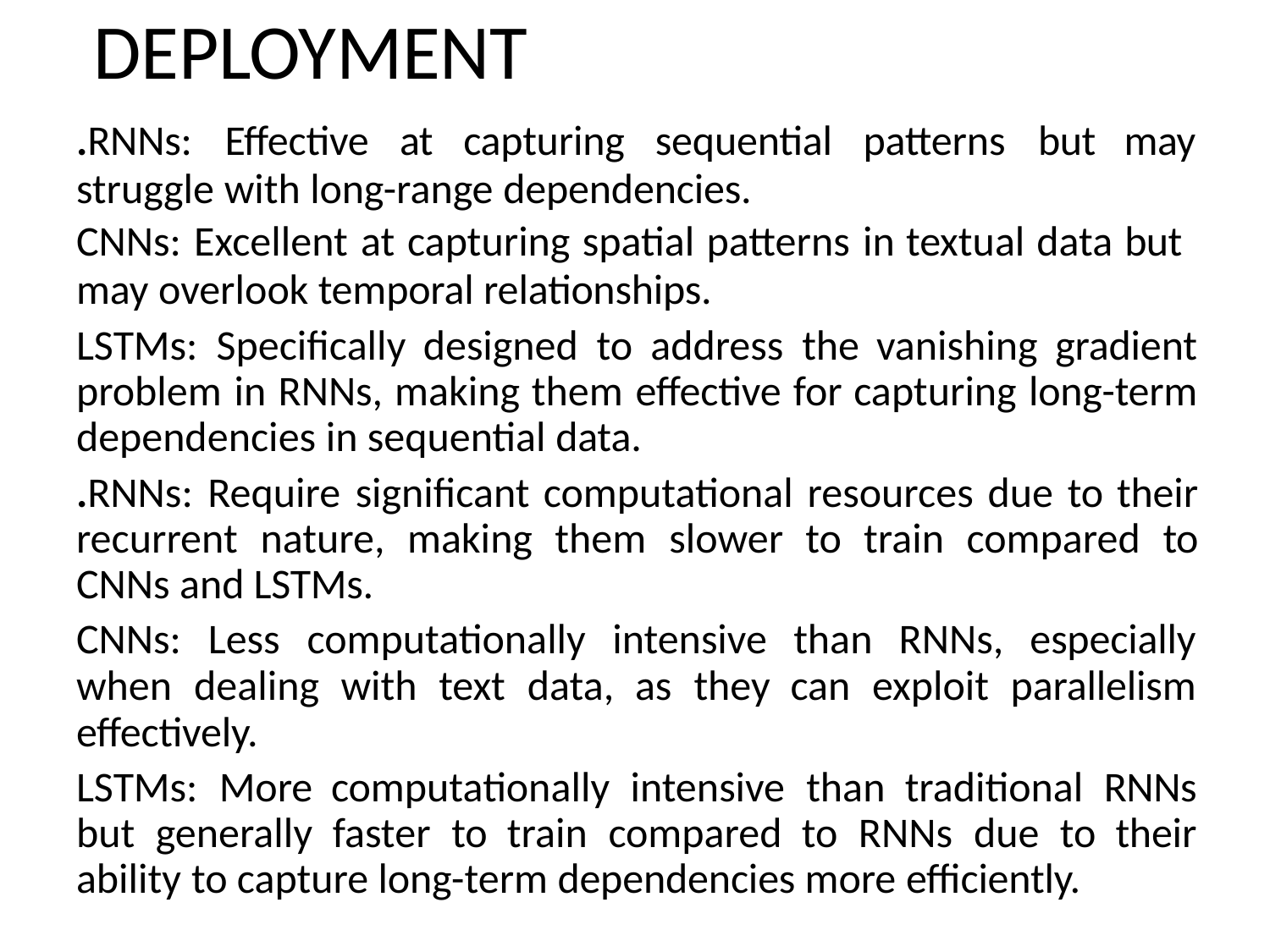

# DEPLOYMENT
.RNNs:	Effective	at	capturing	sequential	patterns	but	may
struggle with long-range dependencies.
CNNs: Excellent at capturing spatial patterns in textual data but
may overlook temporal relationships.
LSTMs: Specifically designed to address the vanishing gradient problem in RNNs, making them effective for capturing long-term dependencies in sequential data.
.RNNs: Require significant computational resources due to their recurrent  nature,  making  them  slower  to  train  compared  to CNNs and LSTMs.
CNNs:  Less  computationally  intensive  than  RNNs,  especially when  dealing  with  text  data, as  they can  exploit  parallelism effectively.
LSTMs: More computationally intensive than traditional RNNs but generally faster to train compared to RNNs due to their ability to capture long-term dependencies more efficiently.